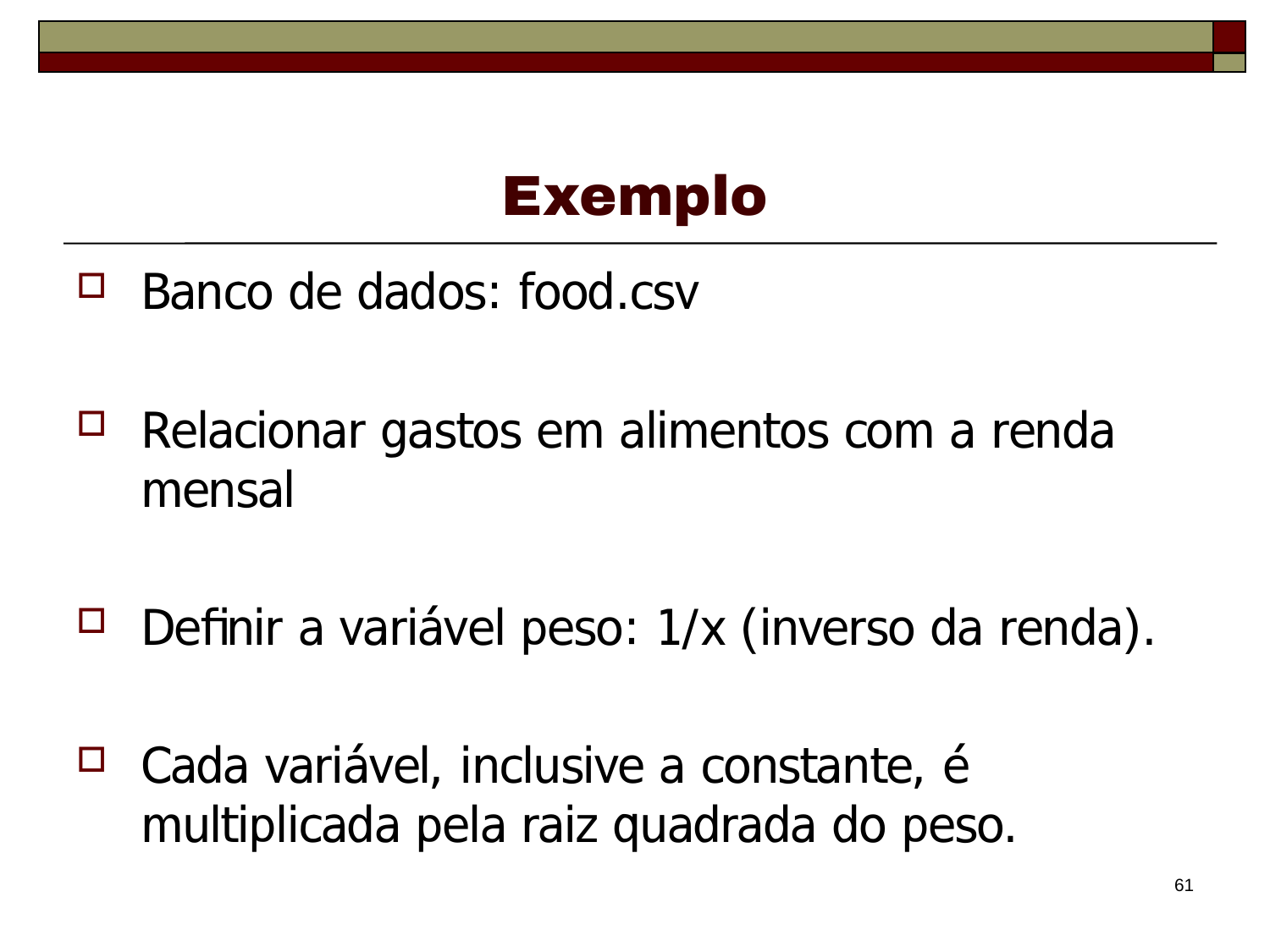

# Exemplo
Banco de dados: food.csv

Relacionar gastos em alimentos com a renda mensal

Definir a variável peso: 1/x (inverso da renda).

Cada variável, inclusive a constante, é multiplicada pela raiz quadrada do peso.
61